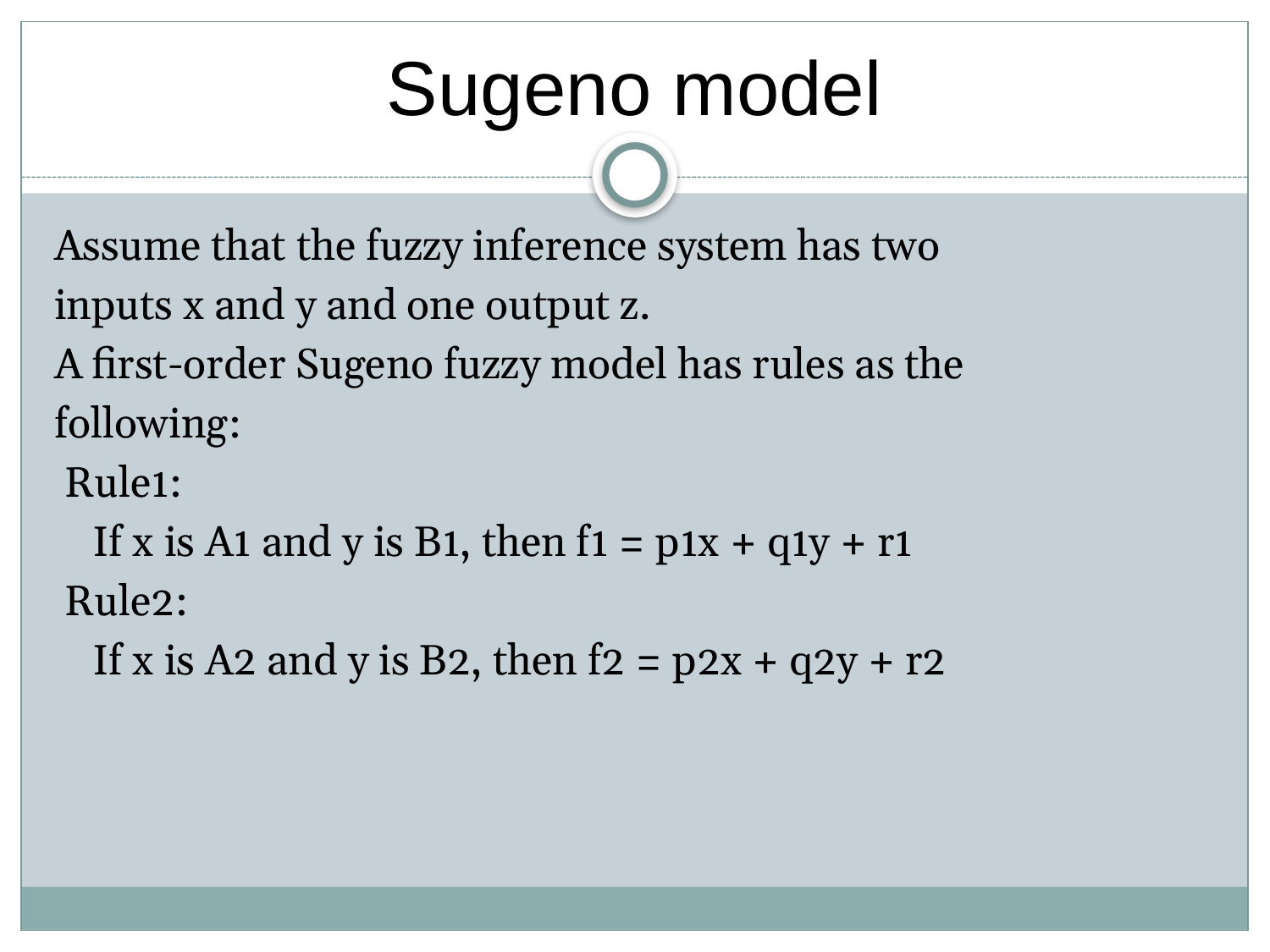

# Sugeno model
Assume that the fuzzy inference system has two
inputs x and y and one output z.
A first-order Sugeno fuzzy model has rules as the
following:
 Rule1:
	If x is A1 and y is B1, then f1 = p1x + q1y + r1
 Rule2:
	If x is A2 and y is B2, then f2 = p2x + q2y + r2